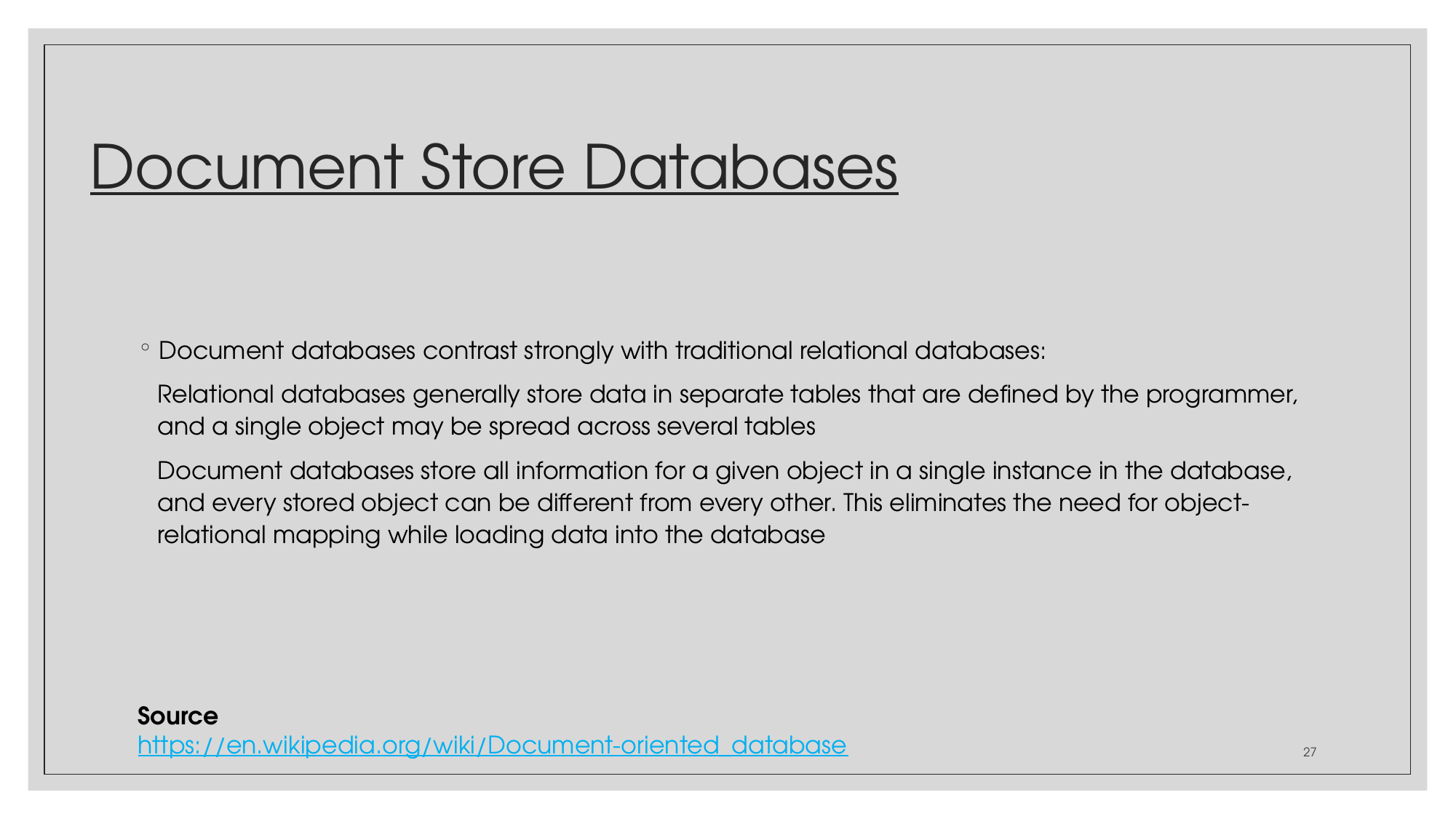

# Document Store Databases
Document databases contrast strongly with traditional relational databases:
Relational databases generally store data in separate tables that are defined by the programmer, and a single object may be spread across several tables
Document databases store all information for a given object in a single instance in the database, and every stored object can be different from every other. This eliminates the need for object-relational mapping while loading data into the database
Source
https://en.wikipedia.org/wiki/Document-oriented_database
27